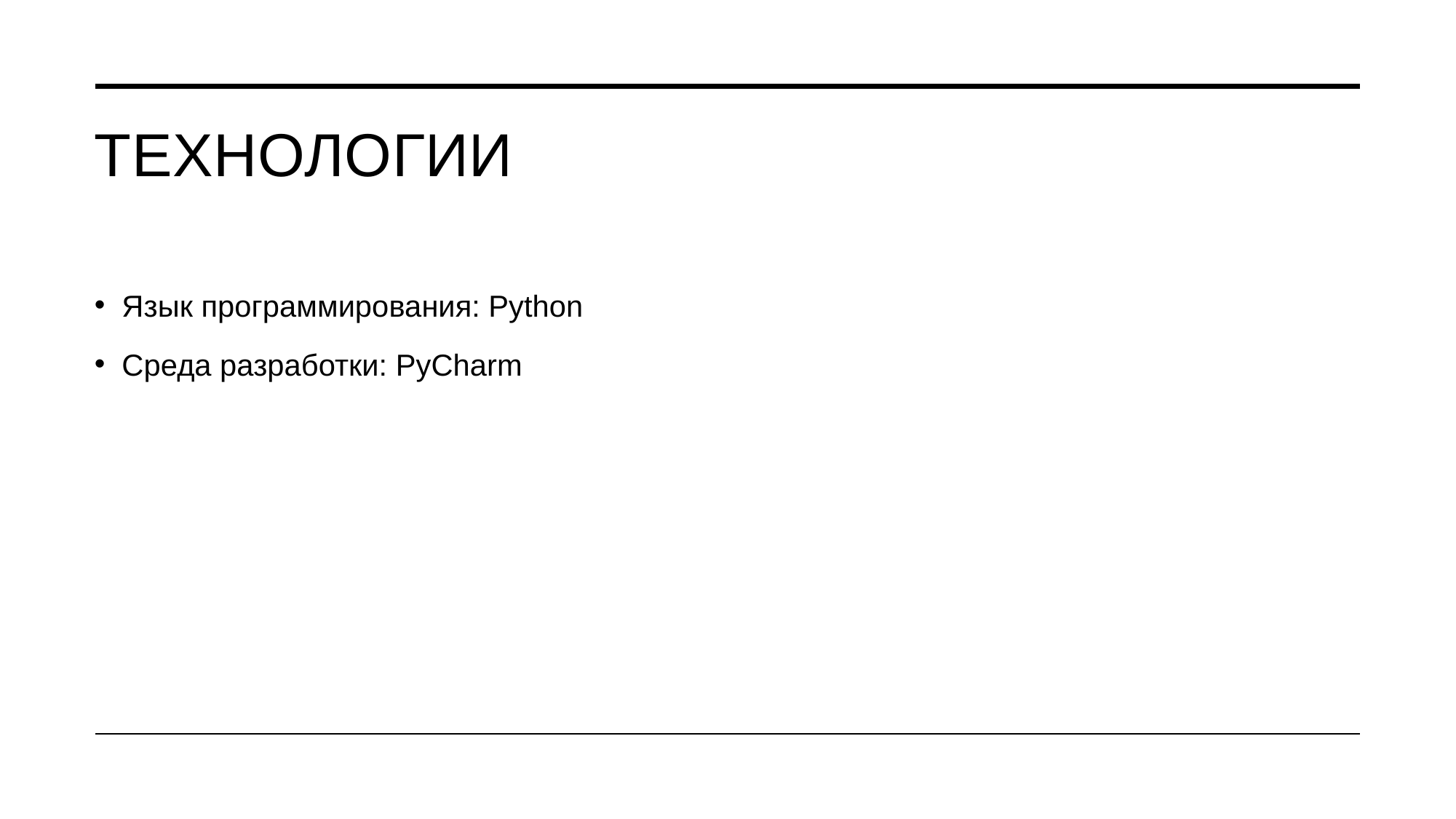

# Технологии
Язык программирования: Python
Среда разработки: PyCharm